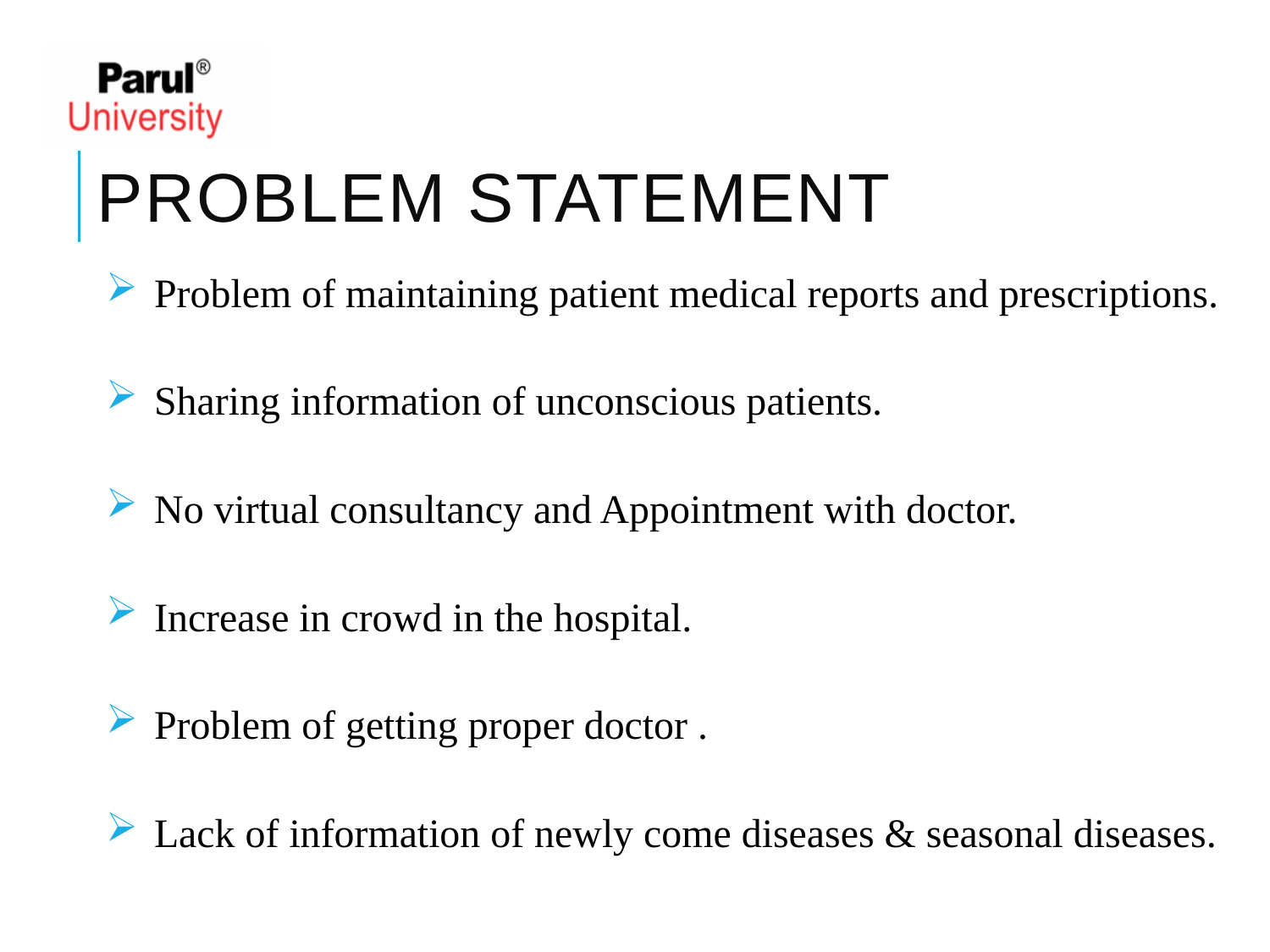

# Problem Statement
Problem of maintaining patient medical reports and prescriptions.

Sharing information of unconscious patients.

No virtual consultancy and Appointment with doctor.

Increase in crowd in the hospital.

Problem of getting proper doctor .

Lack of information of newly come diseases & seasonal diseases.
8